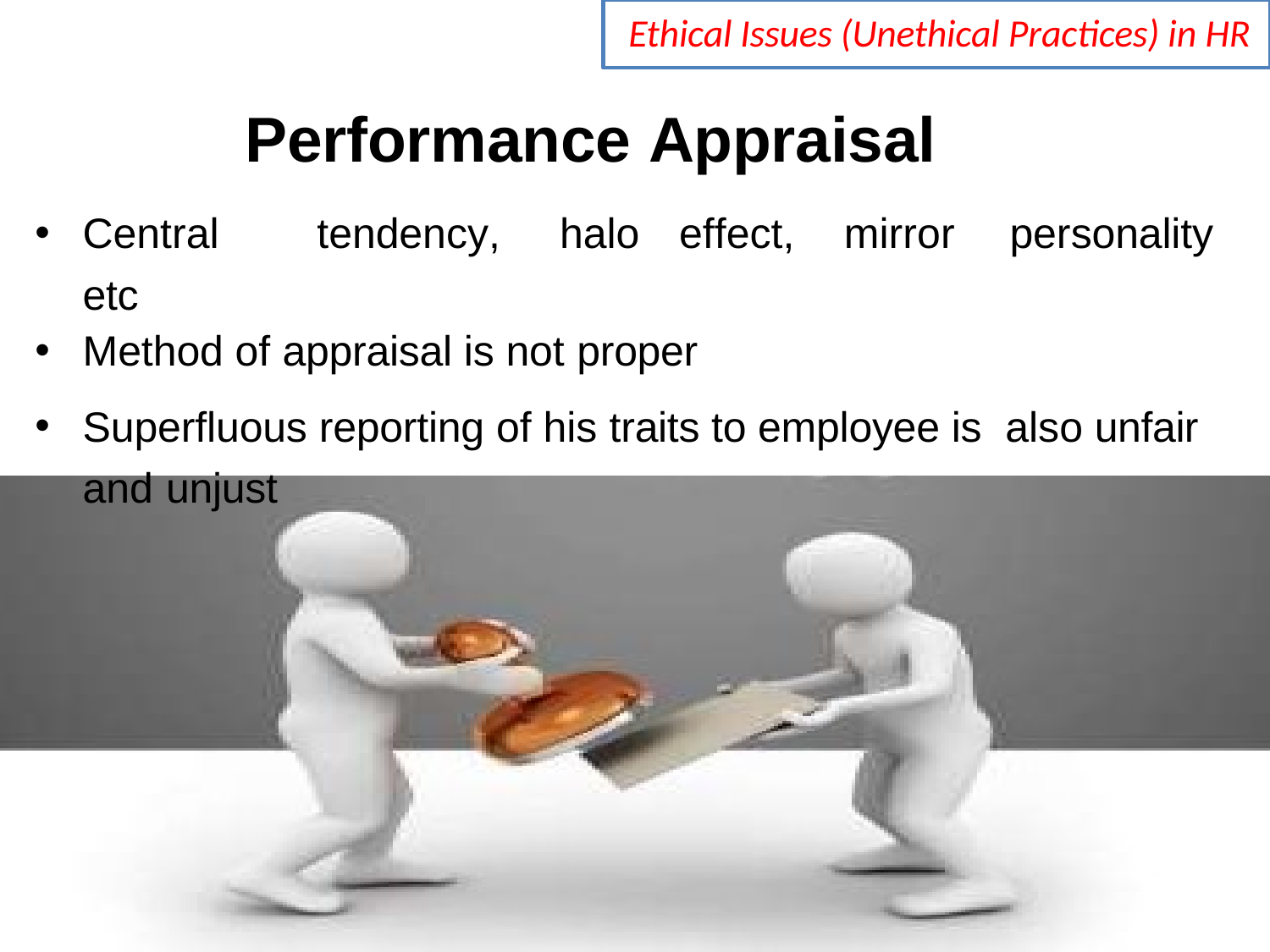

Ethical Issues (Unethical Practices) in HR
# Performance Appraisal
Central	tendency,	halo	effect,	mirror	personality  etc
Method of appraisal is not proper
Superfluous reporting of his traits to employee is  also unfair and unjust